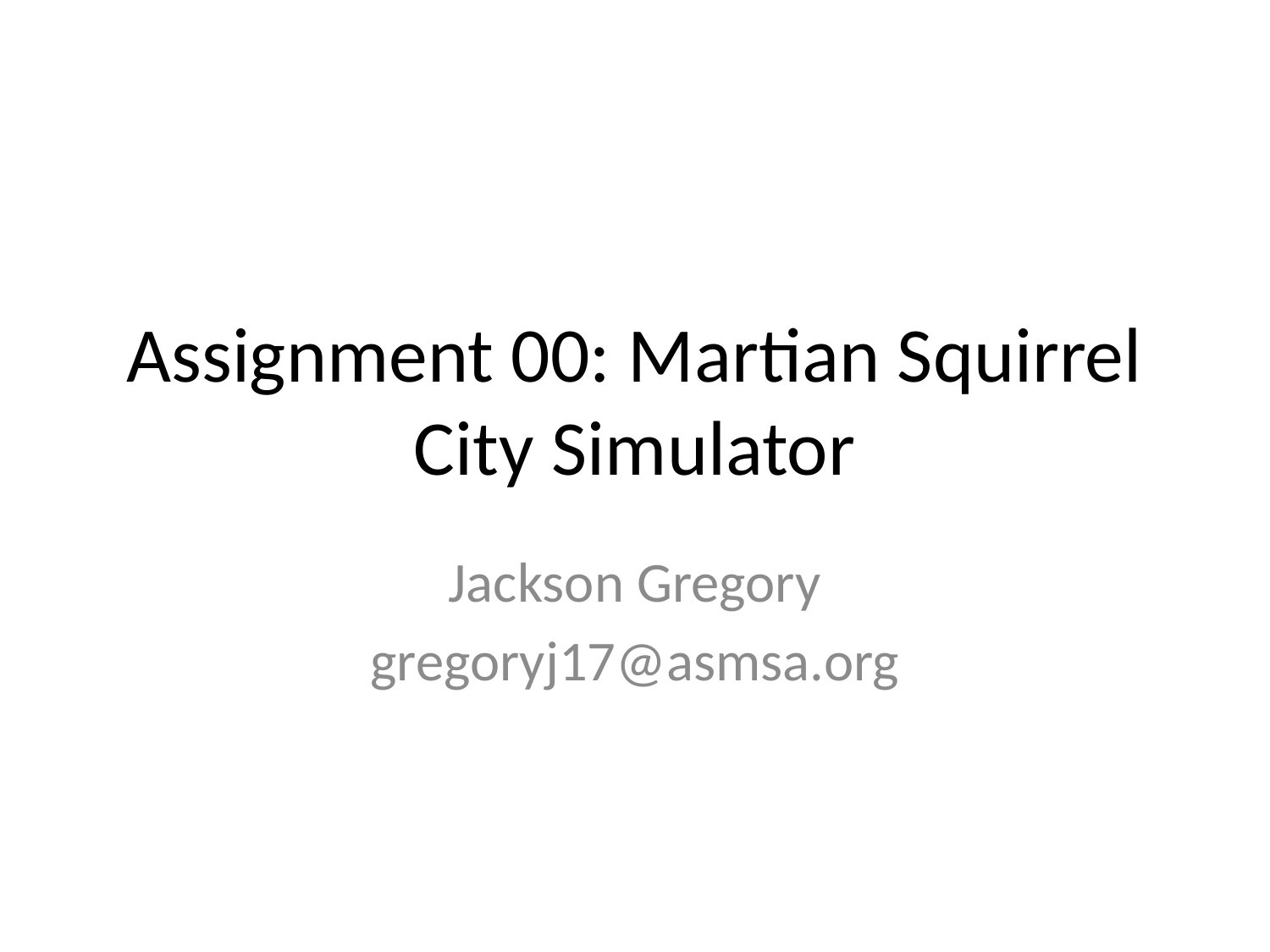

# Assignment 00: Martian Squirrel City Simulator
Jackson Gregory
gregoryj17@asmsa.org